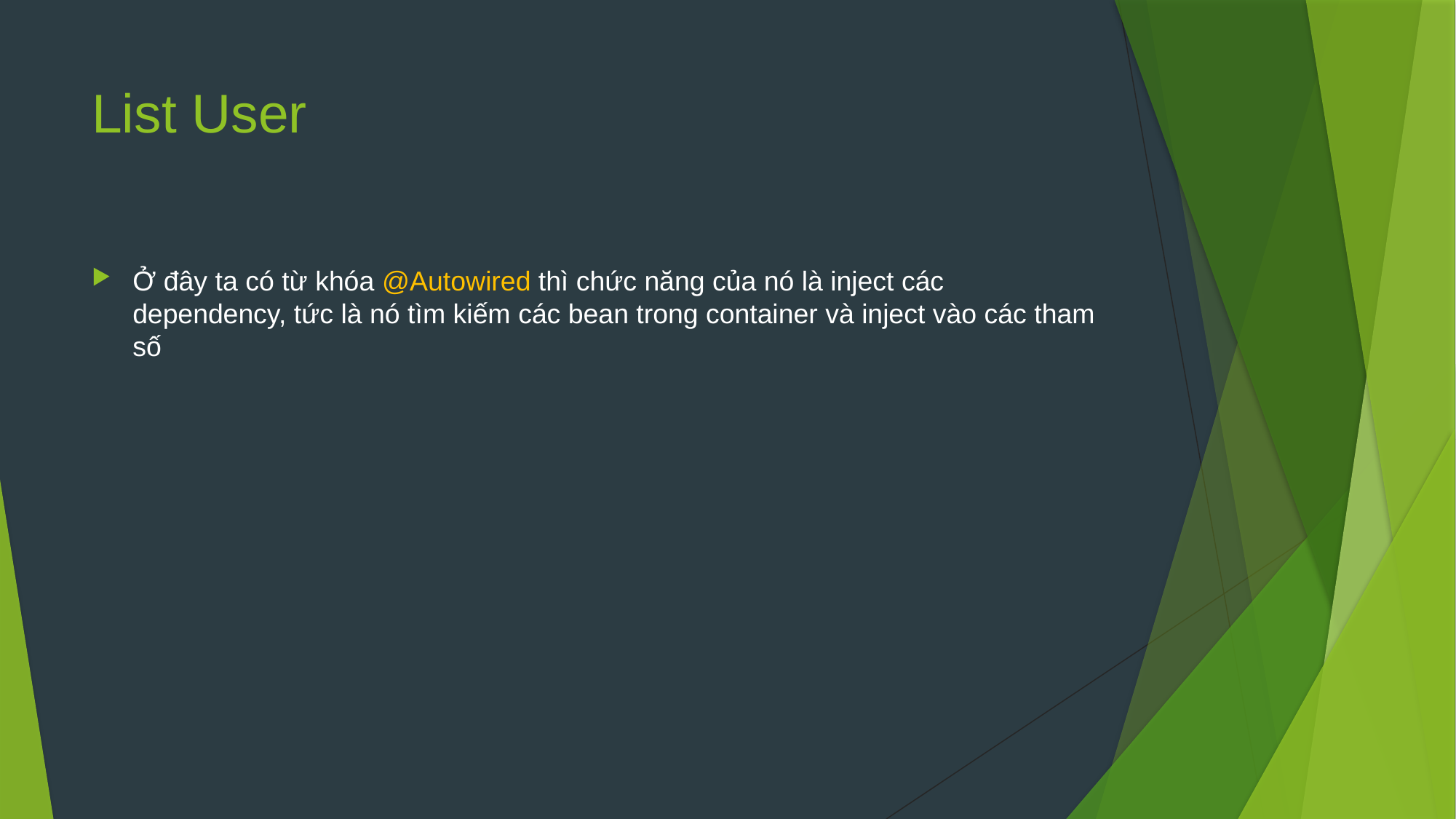

# List User
Ở đây ta có từ khóa @Autowired thì chức năng của nó là inject các dependency, tức là nó tìm kiếm các bean trong container và inject vào các tham số